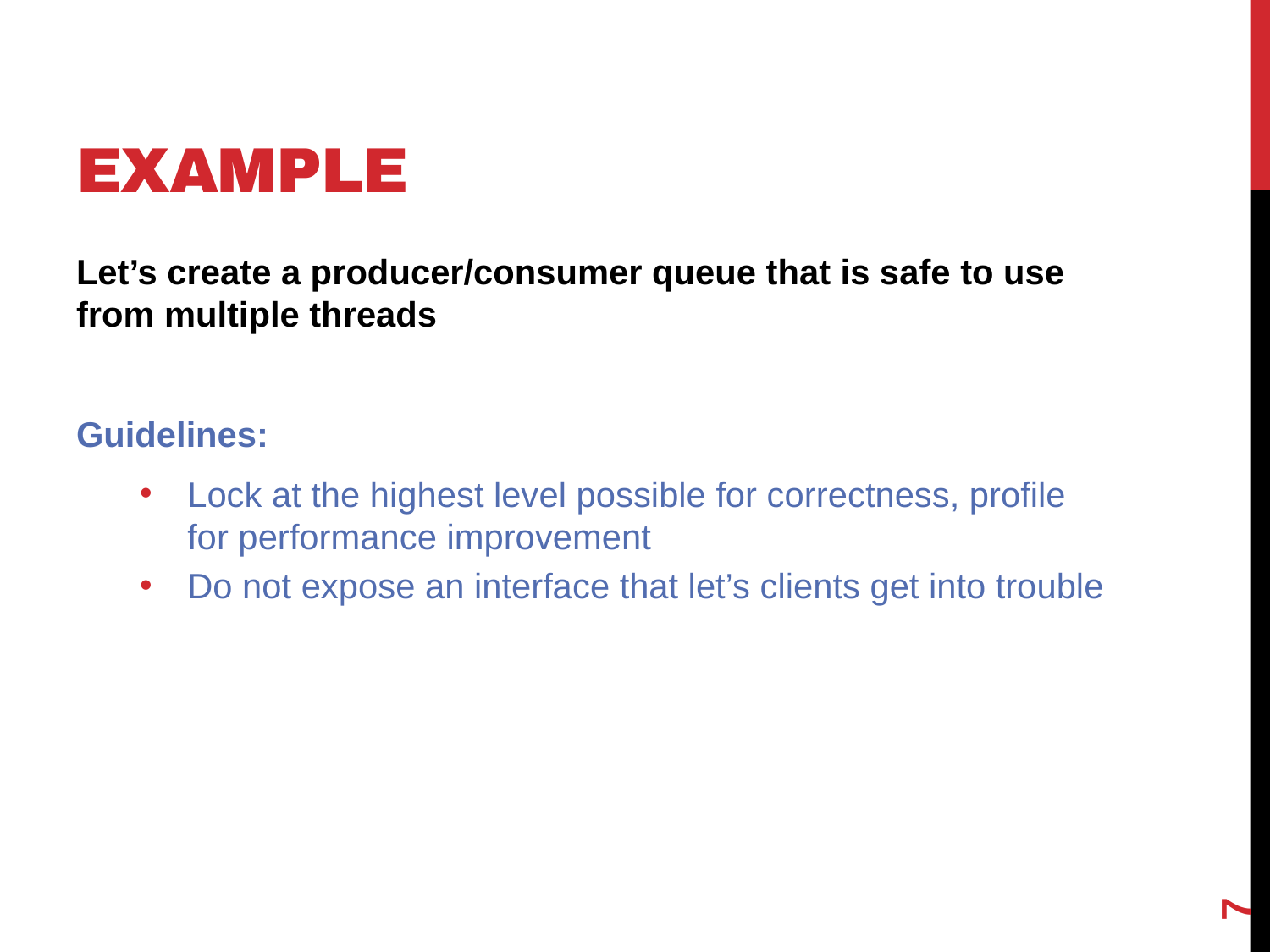

# Example
Let’s create a producer/consumer queue that is safe to use from multiple threads

Guidelines:
Lock at the highest level possible for correctness, profile for performance improvement
Do not expose an interface that let’s clients get into trouble
7